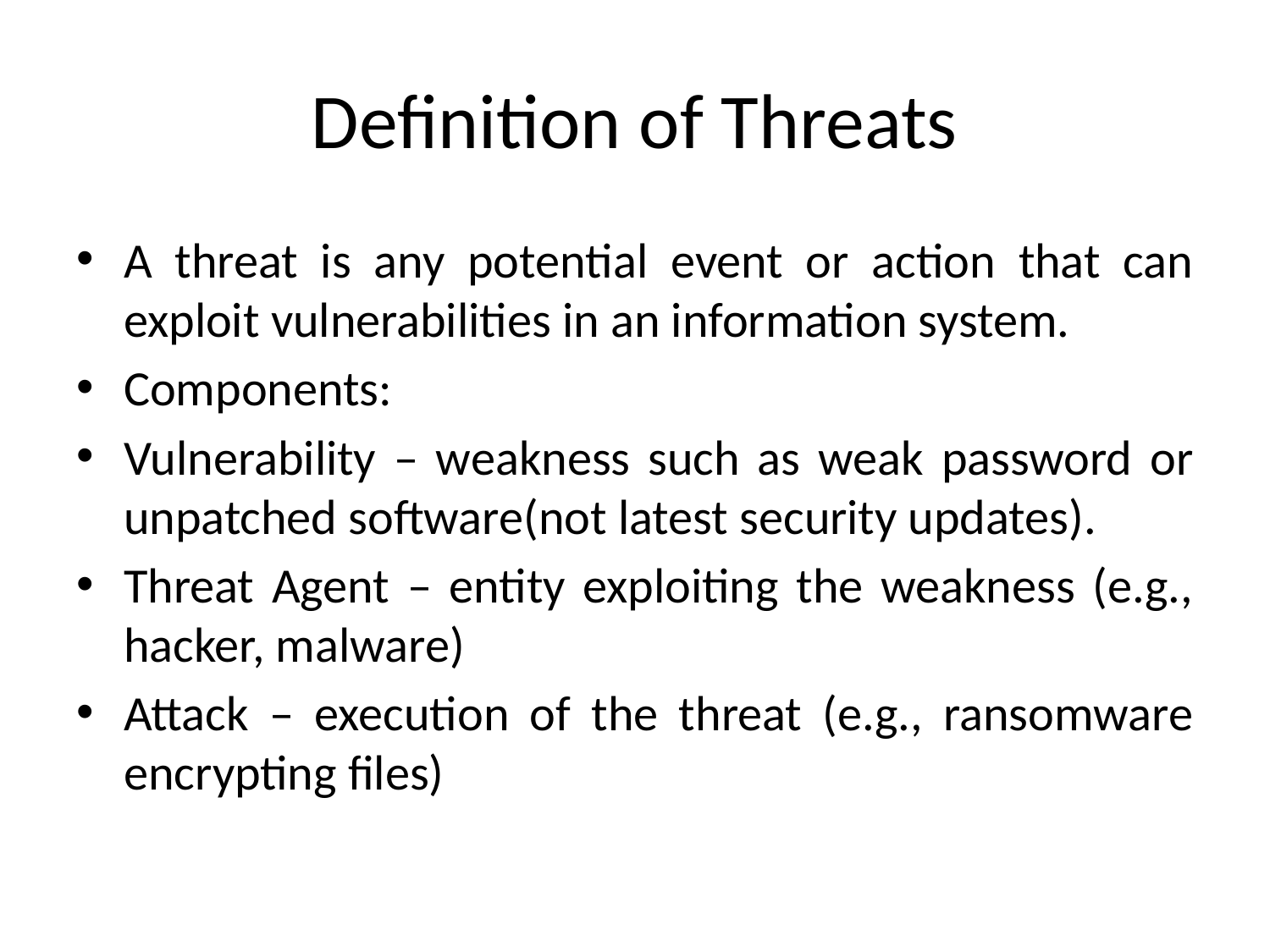

# Definition of Threats
A threat is any potential event or action that can exploit vulnerabilities in an information system.
Components:
Vulnerability – weakness such as weak password or unpatched software(not latest security updates).
Threat Agent – entity exploiting the weakness (e.g., hacker, malware)
Attack – execution of the threat (e.g., ransomware encrypting files)